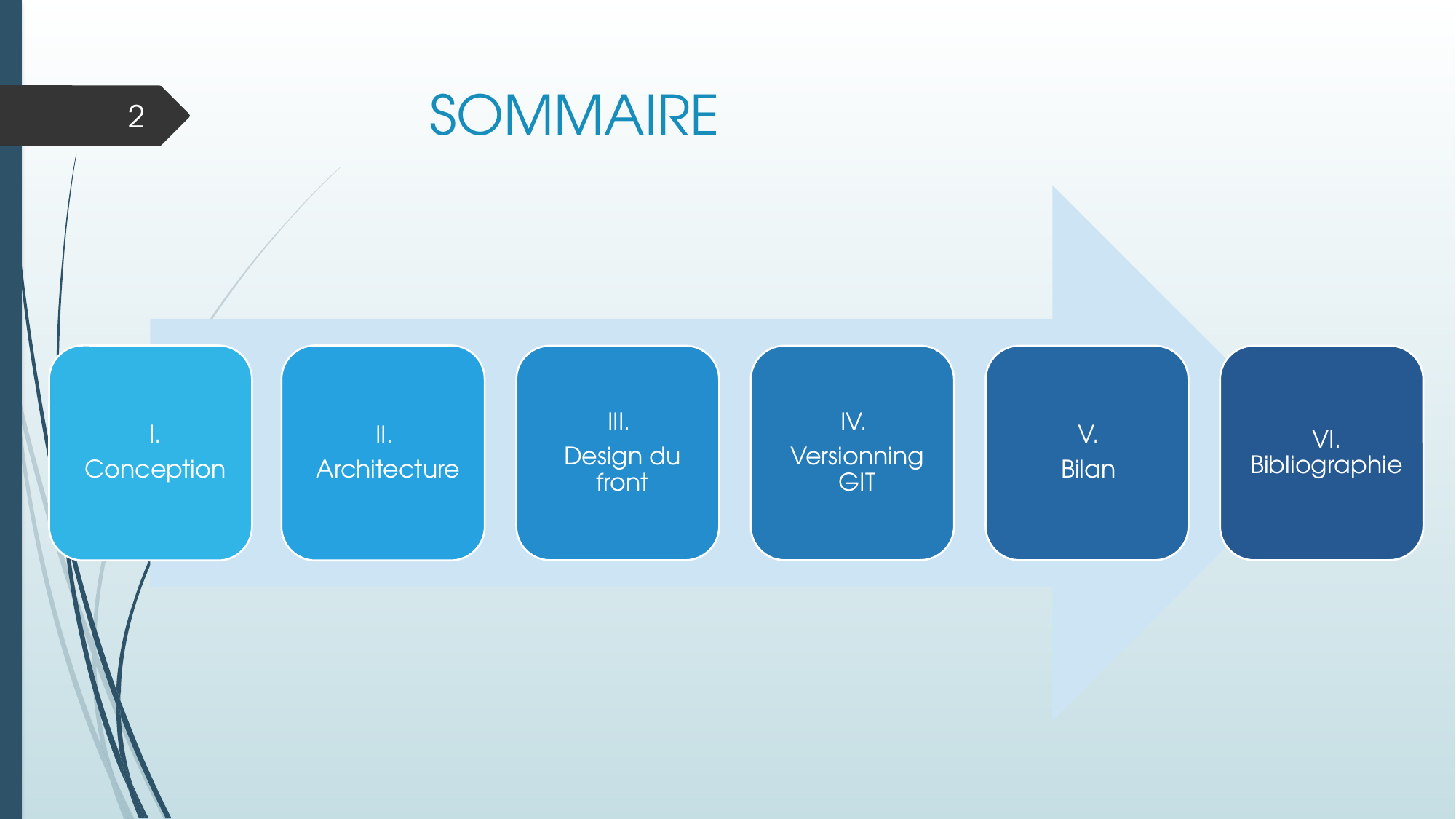

# SOMMAIRE
2
I.
Conception
II.
Architecture
III.
Design du front
IV.
Versionning GIT
V.
Bilan
VI. Bibliographie